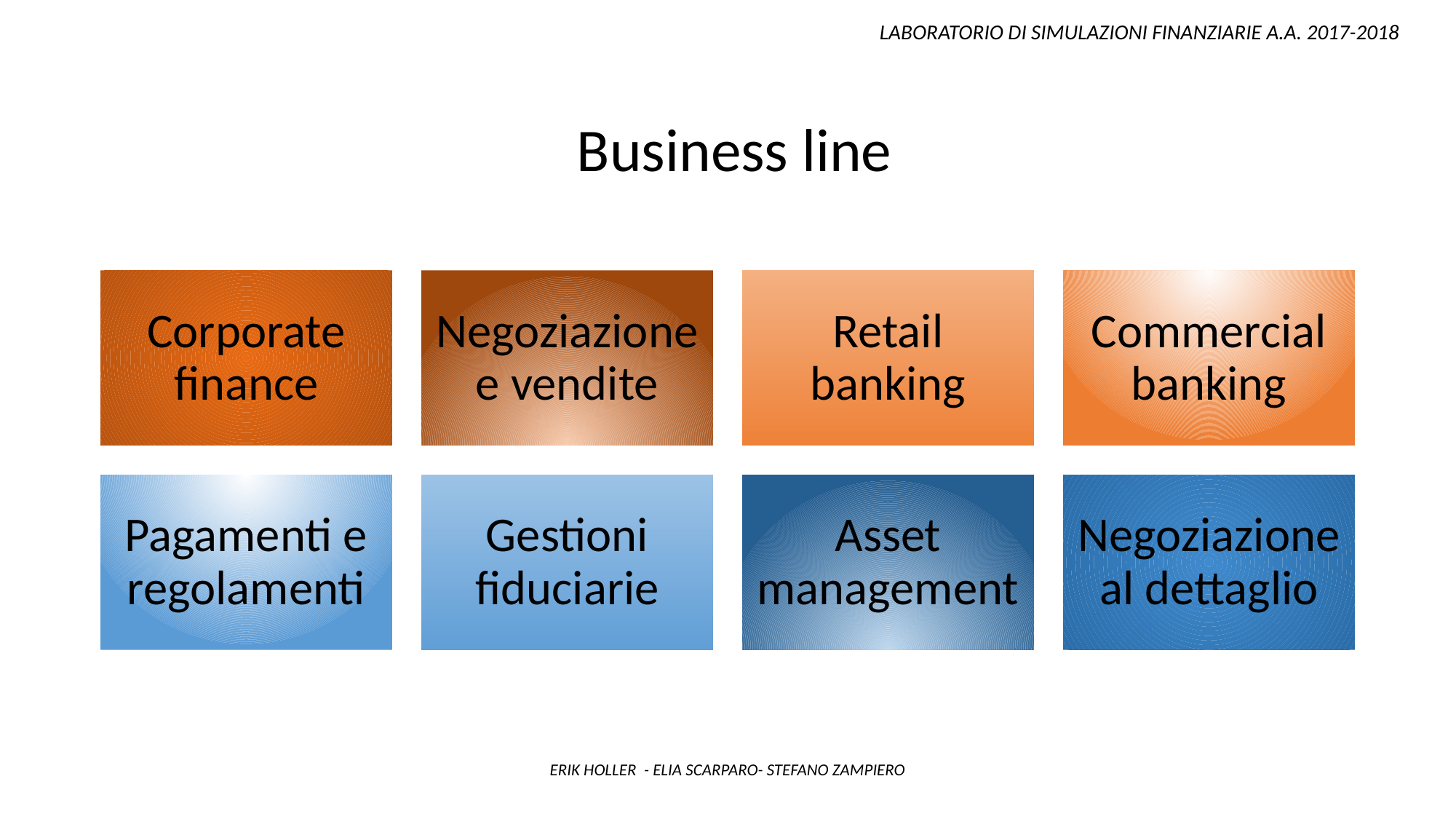

LABORATORIO DI SIMULAZIONI FINANZIARIE A.A. 2017-2018
 Business line
Corporate finance
Negoziazione e vendite
Retail banking
Commercial banking
Pagamenti e regolamenti
Gestioni fiduciarie
Asset management
Negoziazione al dettaglio
ERIK HOLLER  - ELIA SCARPARO- STEFANO ZAMPIERO